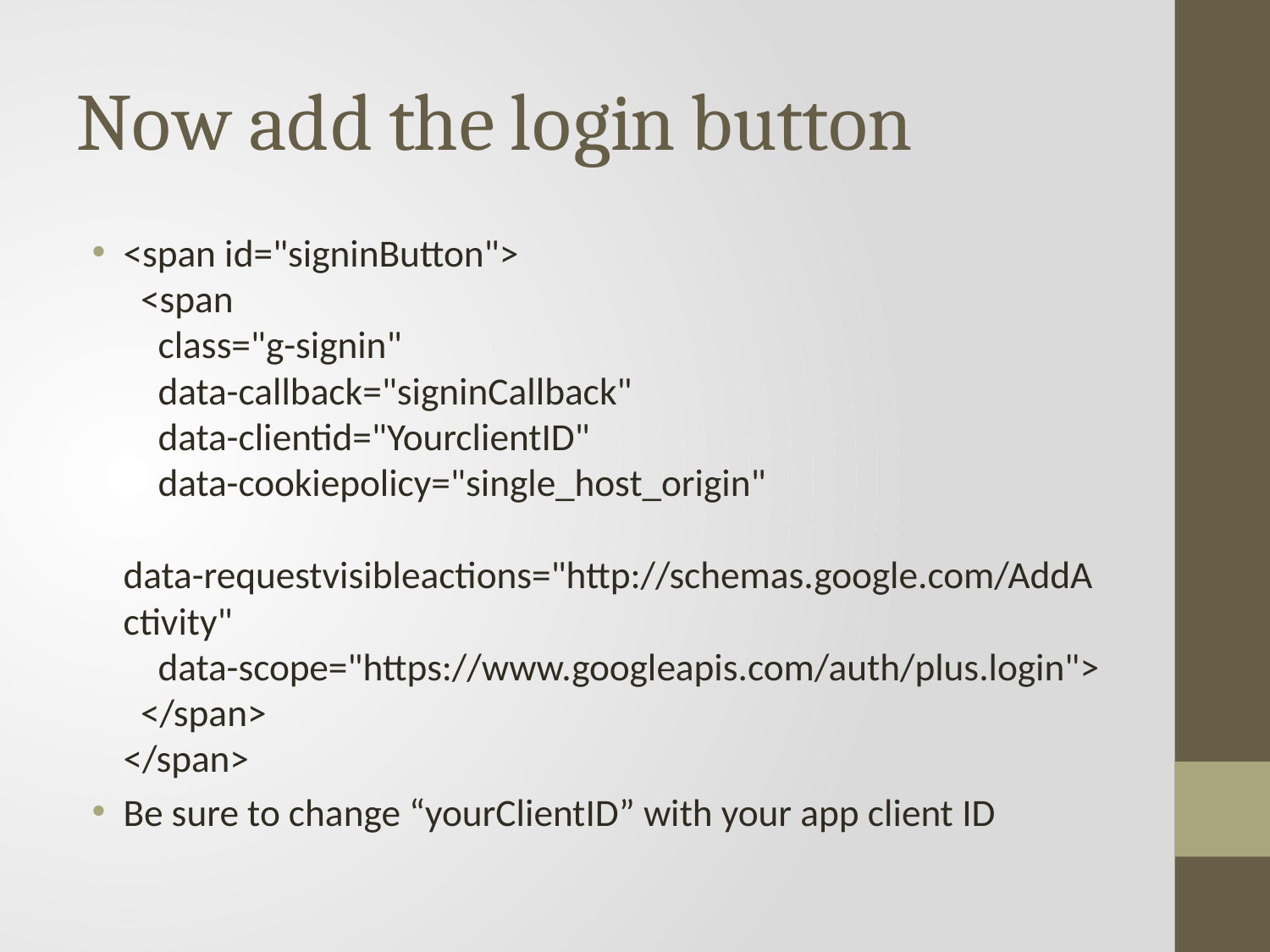

# Now add the login button
<span id="signinButton">
  <span
    class="g-signin"
    data-callback="signinCallback"
    data-clientid="YourclientID"
    data-cookiepolicy="single_host_origin"
    data-requestvisibleactions="http://schemas.google.com/AddActivity"
    data-scope="https://www.googleapis.com/auth/plus.login">
  </span>
</span>
Be sure to change “yourClientID” with your app client ID